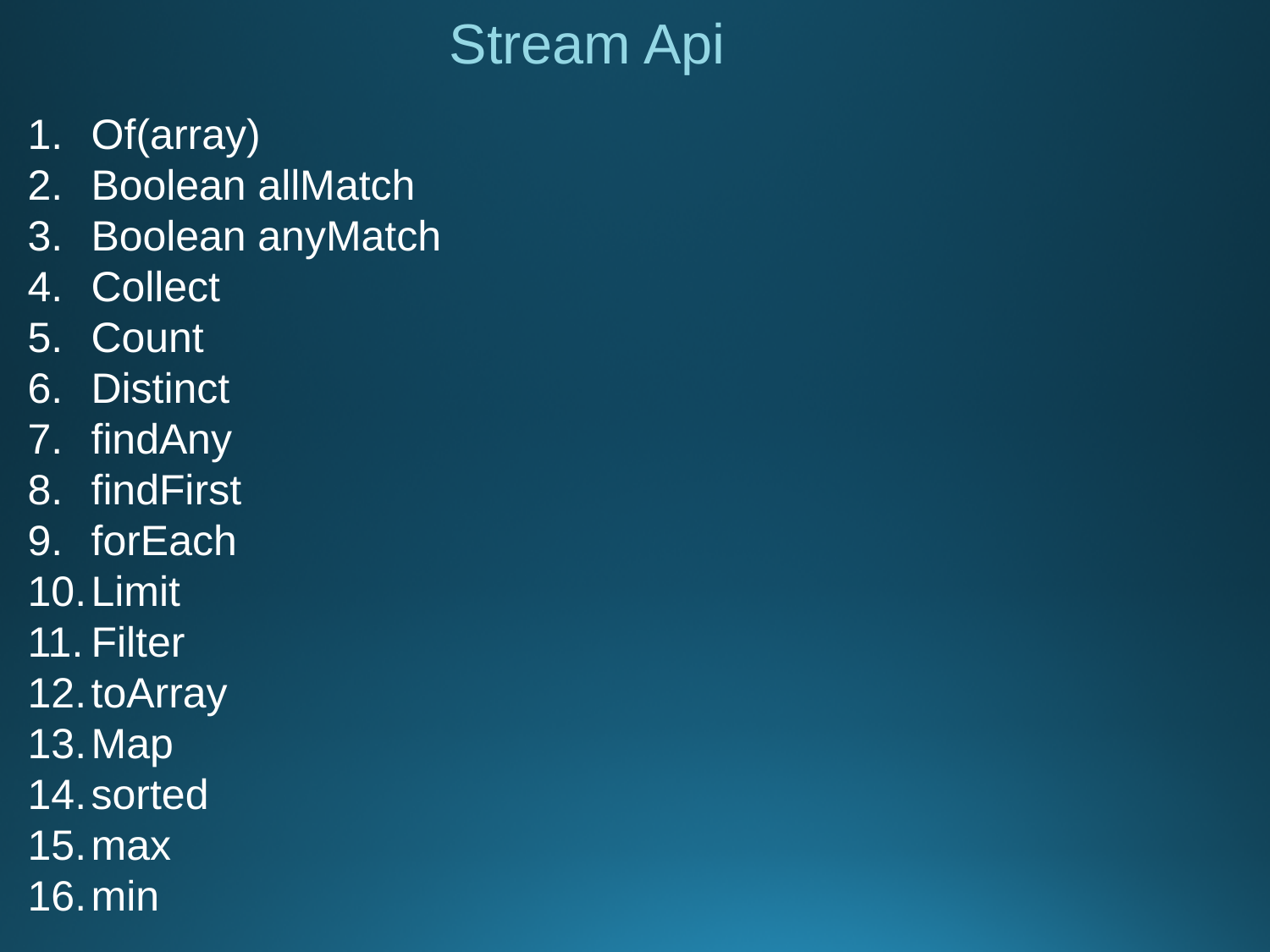

Stream Api

Of(array)
Boolean allMatch
Boolean anyMatch
Collect
Count
Distinct
findAny
findFirst
forEach
Limit
Filter
toArray
Map
sorted
max
min